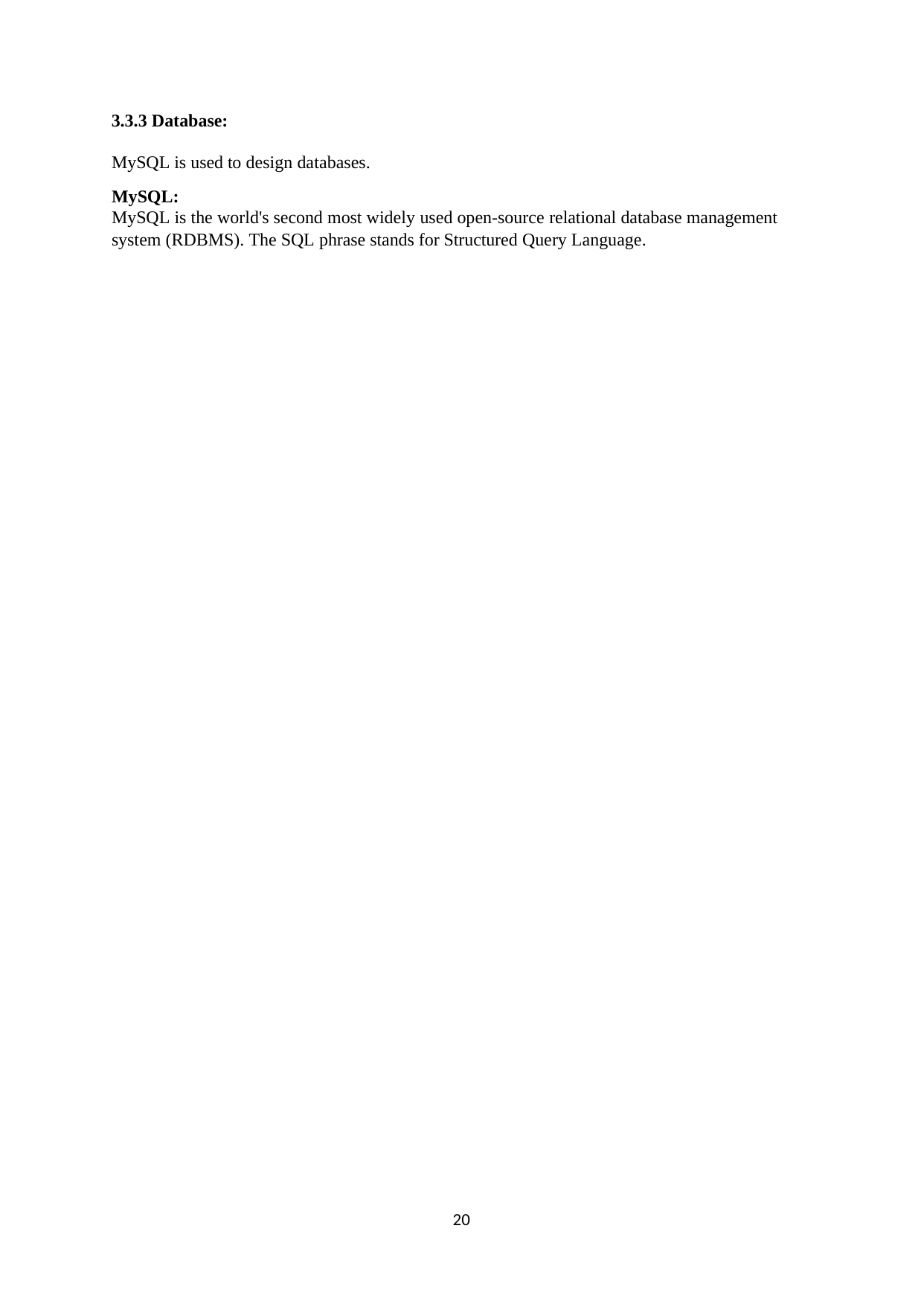

3.3.3 Database:

MySQL is used to design databases.
MySQL:
MySQL is the world's second most widely used open-source relational database management
system (RDBMS). The SQL phrase stands for Structured Query Language.
20